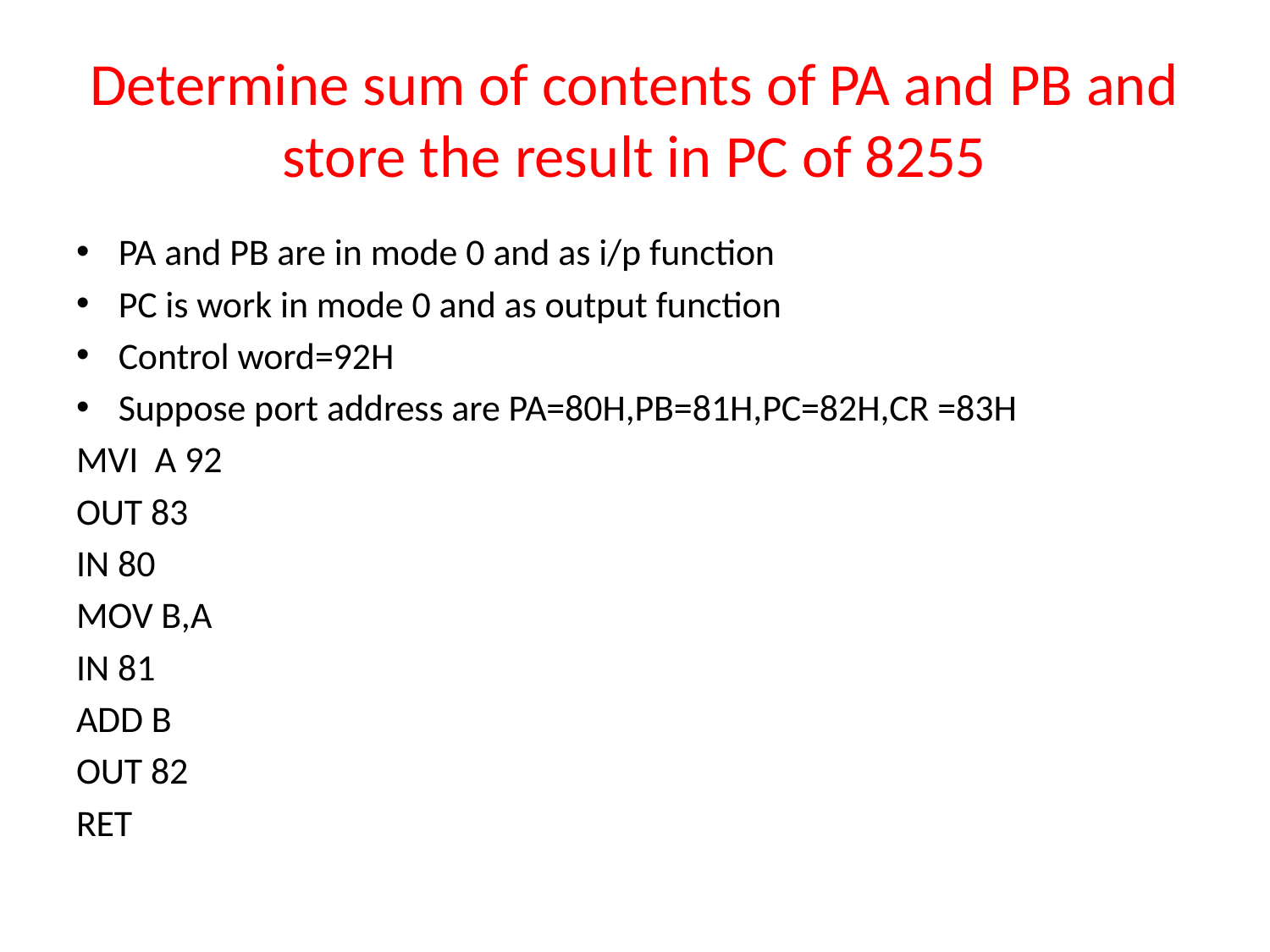

# Determine sum of contents of PA and PB and store the result in PC of 8255
PA and PB are in mode 0 and as i/p function
PC is work in mode 0 and as output function
Control word=92H
Suppose port address are PA=80H,PB=81H,PC=82H,CR =83H
MVI  A 92
OUT 83
IN 80
MOV B,A
IN 81
ADD B
OUT 82
RET